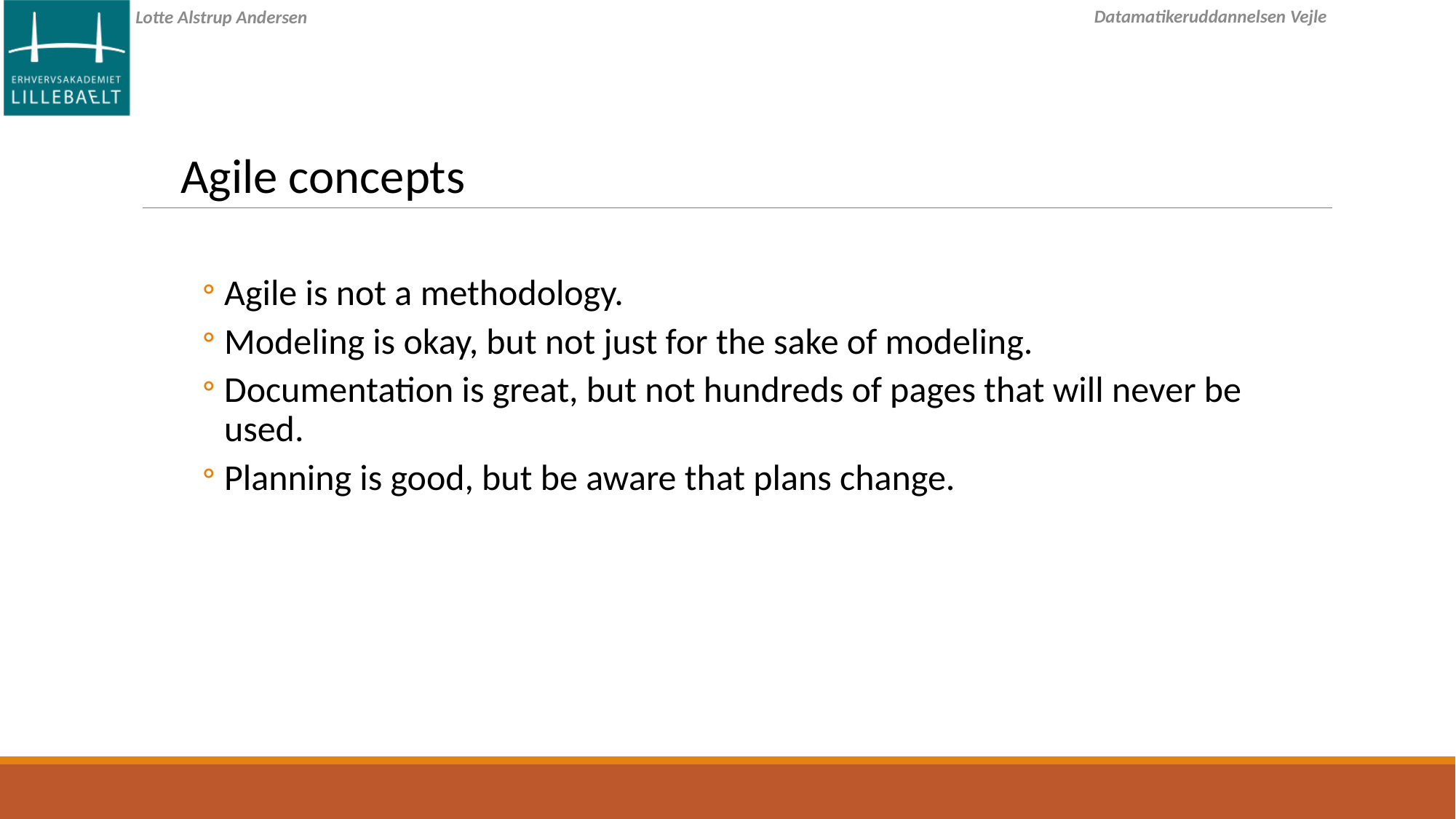

Agile concepts

Agile is not a methodology.
Modeling is okay, but not just for the sake of modeling.
Documentation is great, but not hundreds of pages that will never be used.
Planning is good, but be aware that plans change.